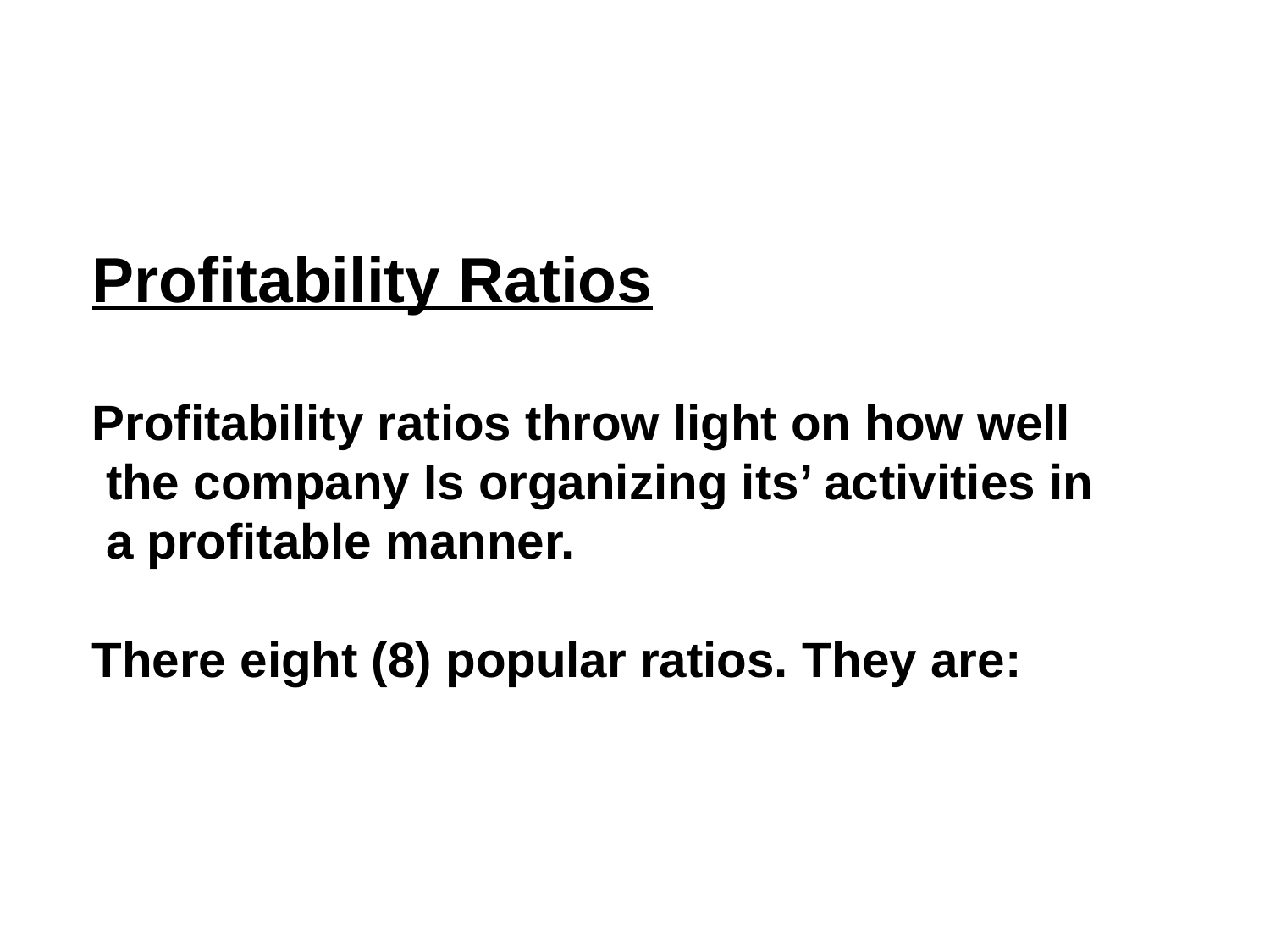

Profitability Ratios

Profitability ratios throw light on how well
 the company Is organizing its’ activities in
 a profitable manner.

There eight (8) popular ratios. They are: